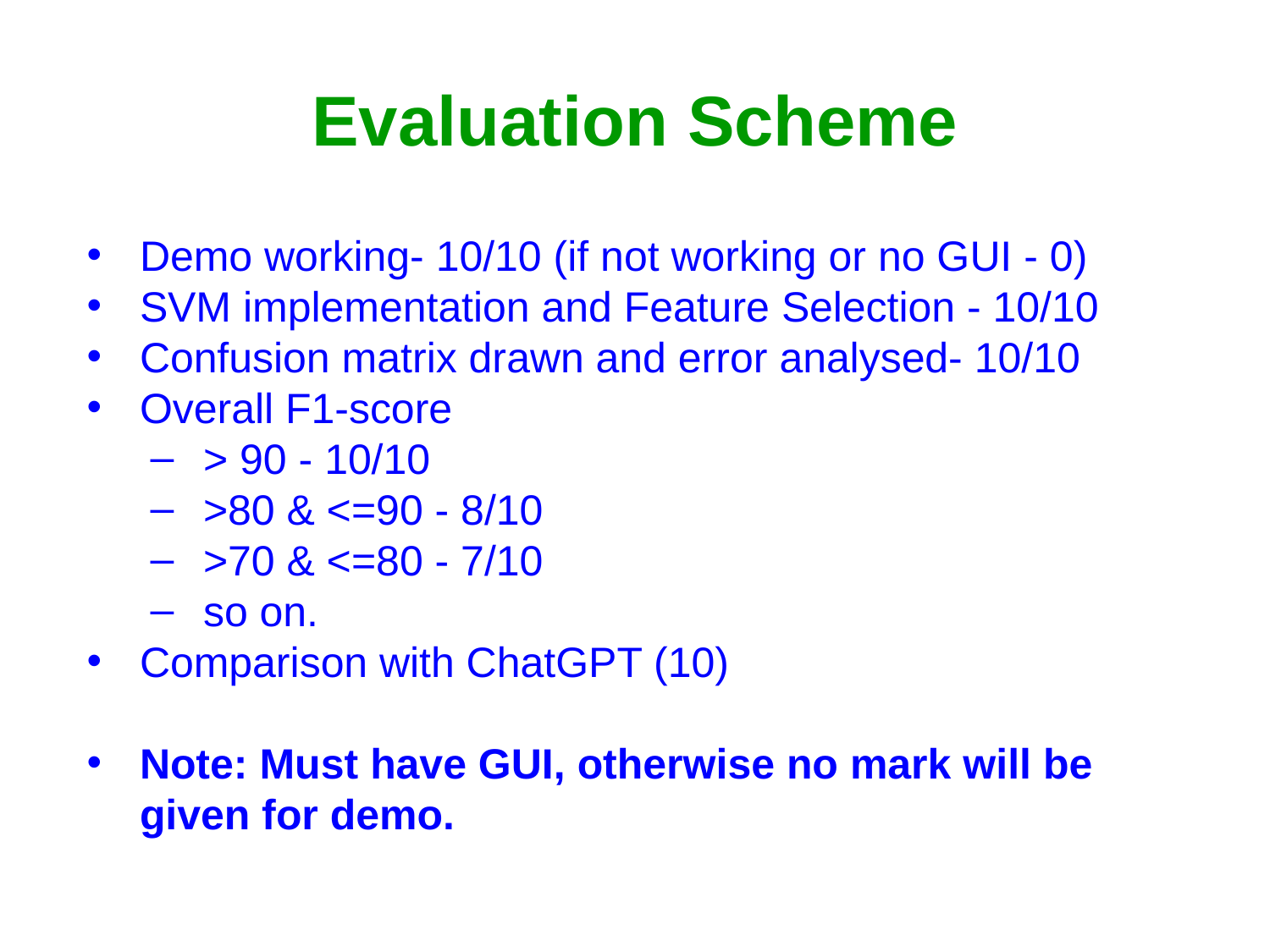

# Evaluation Scheme
Demo working- 10/10 (if not working or no GUI - 0)​
SVM implementation and Feature Selection - 10/10​
Confusion matrix drawn and error analysed- 10/10​
Overall F1-score ​
> 90 - 10/10​
>80 & <=90 - 8/10 ​
>70 & <=80 - 7/10​
so on.​
Comparison with ChatGPT (10)​​
Note: Must have GUI, otherwise no mark will be given for demo.​